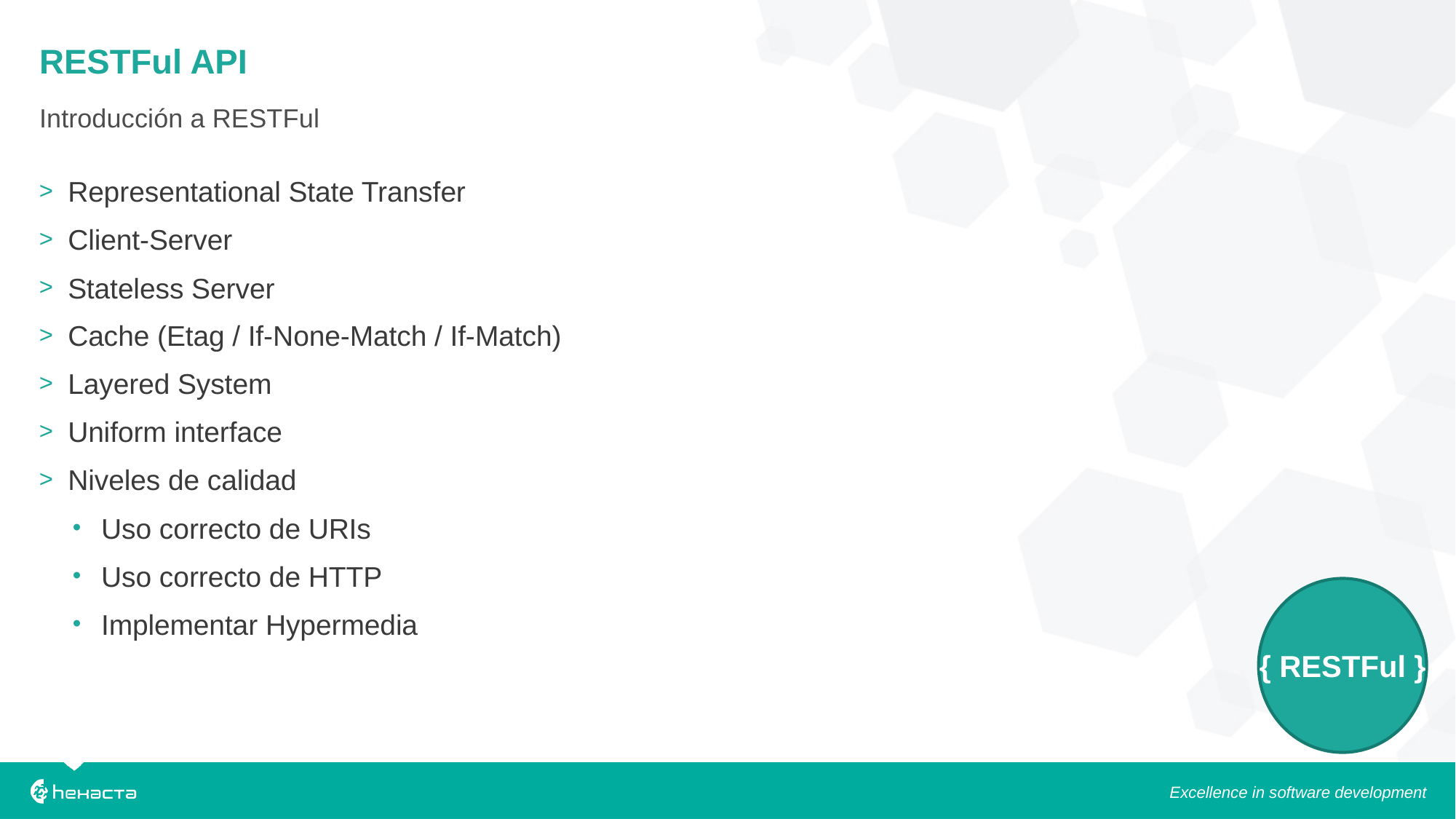

# RESTFul API
Introducción a RESTFul
Representational State Transfer
Client-Server
Stateless Server
Cache (Etag / If-None-Match / If-Match)
Layered System
Uniform interface
Niveles de calidad
Uso correcto de URIs
Uso correcto de HTTP
Implementar Hypermedia

{ RESTFul }